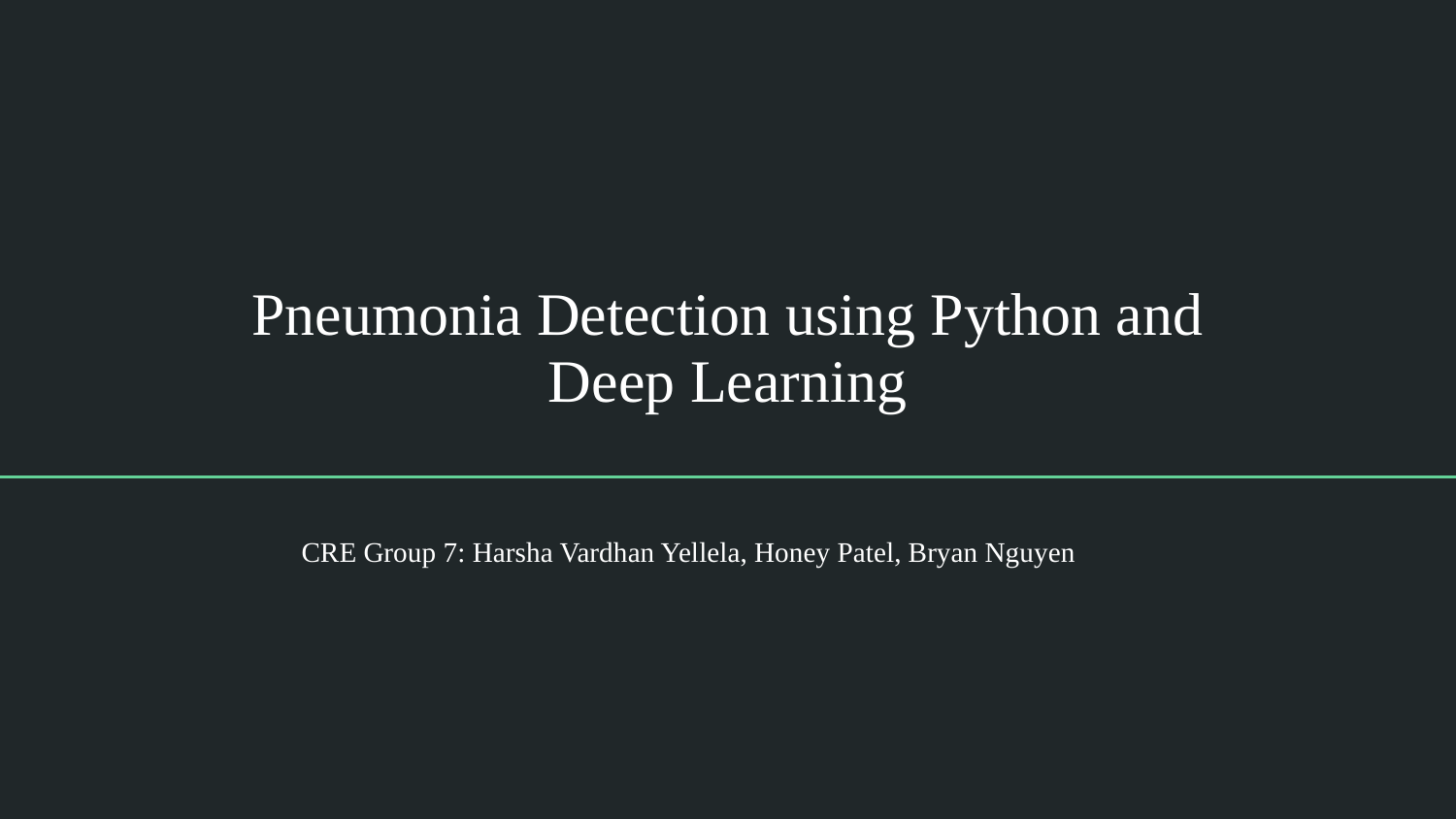

# Pneumonia Detection using Python and Deep Learning
CRE Group 7: Harsha Vardhan Yellela, Honey Patel, Bryan Nguyen